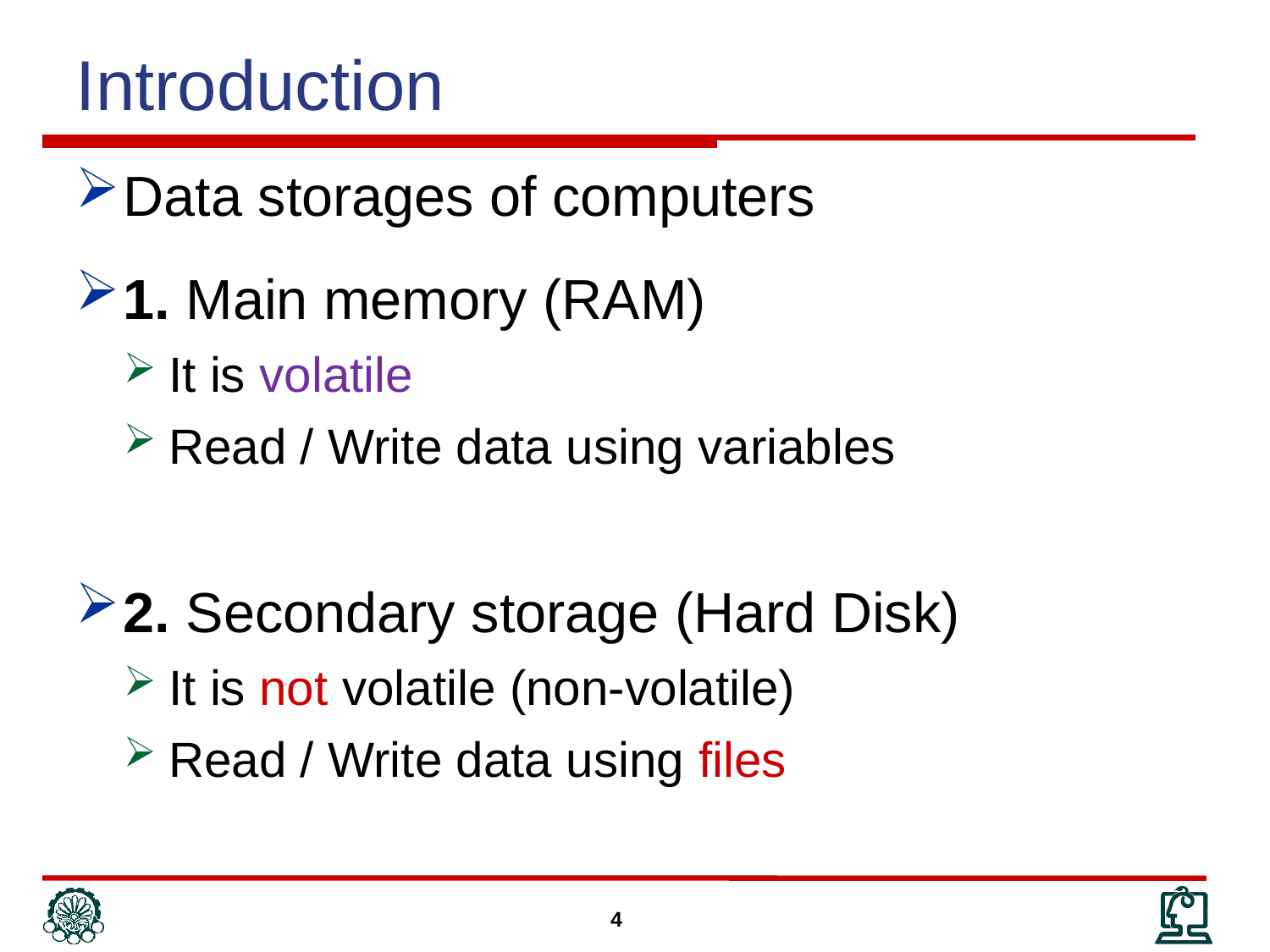

Introduction
Data storages of computers
1. Main memory (RAM)
It is volatile
Read / Write data using variables

2. Secondary storage (Hard Disk)
It is not volatile (non-volatile)
Read / Write data using files
4